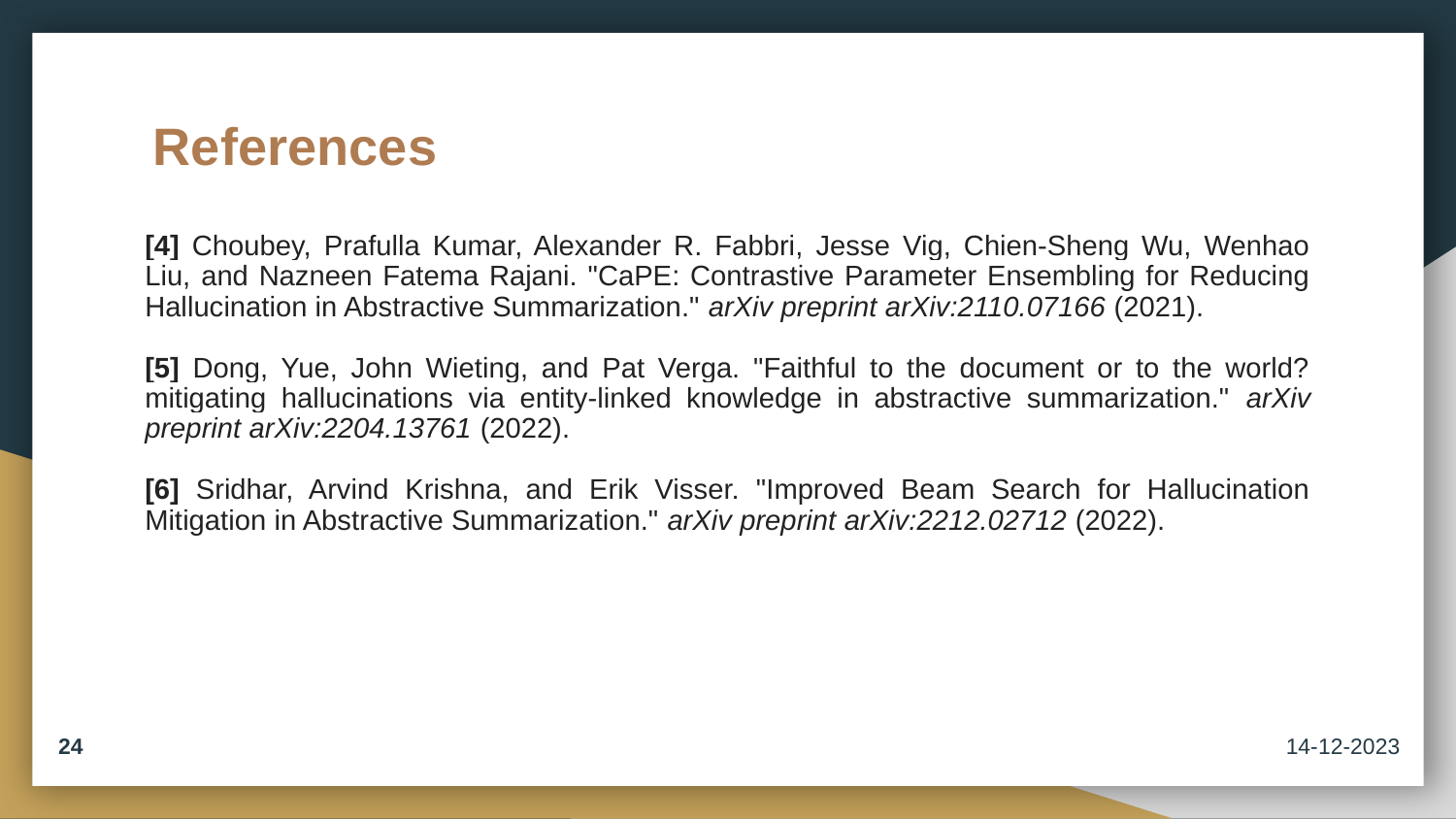

# References
[4] Choubey, Prafulla Kumar, Alexander R. Fabbri, Jesse Vig, Chien-Sheng Wu, Wenhao Liu, and Nazneen Fatema Rajani. "CaPE: Contrastive Parameter Ensembling for Reducing Hallucination in Abstractive Summarization." arXiv preprint arXiv:2110.07166 (2021).

[5] Dong, Yue, John Wieting, and Pat Verga. "Faithful to the document or to the world? mitigating hallucinations via entity-linked knowledge in abstractive summarization." arXiv preprint arXiv:2204.13761 (2022).

[6] Sridhar, Arvind Krishna, and Erik Visser. "Improved Beam Search for Hallucination Mitigation in Abstractive Summarization." arXiv preprint arXiv:2212.02712 (2022).

24
14-12-2023